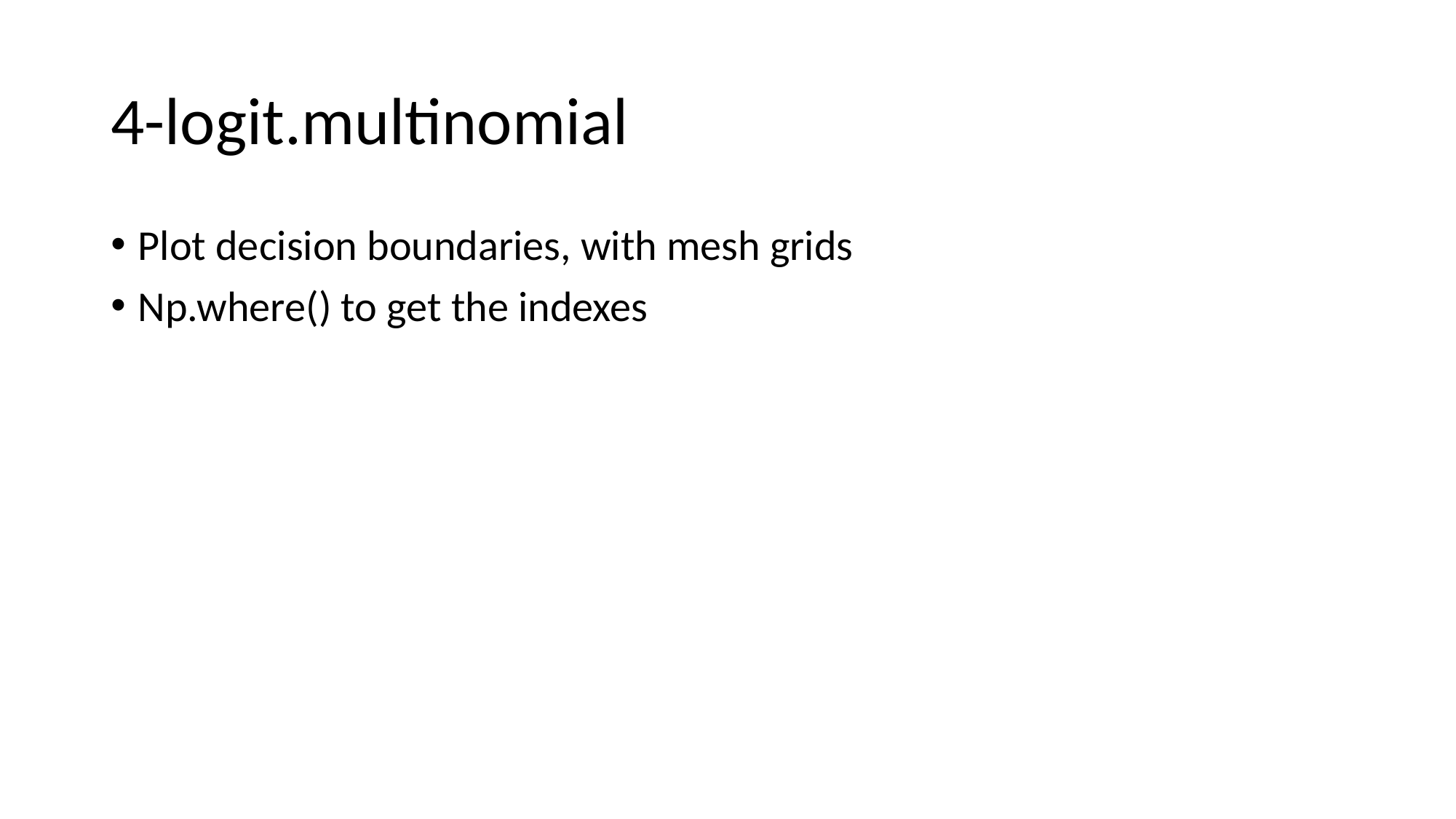

# 4-logit.multinomial
Plot decision boundaries, with mesh grids
Np.where() to get the indexes